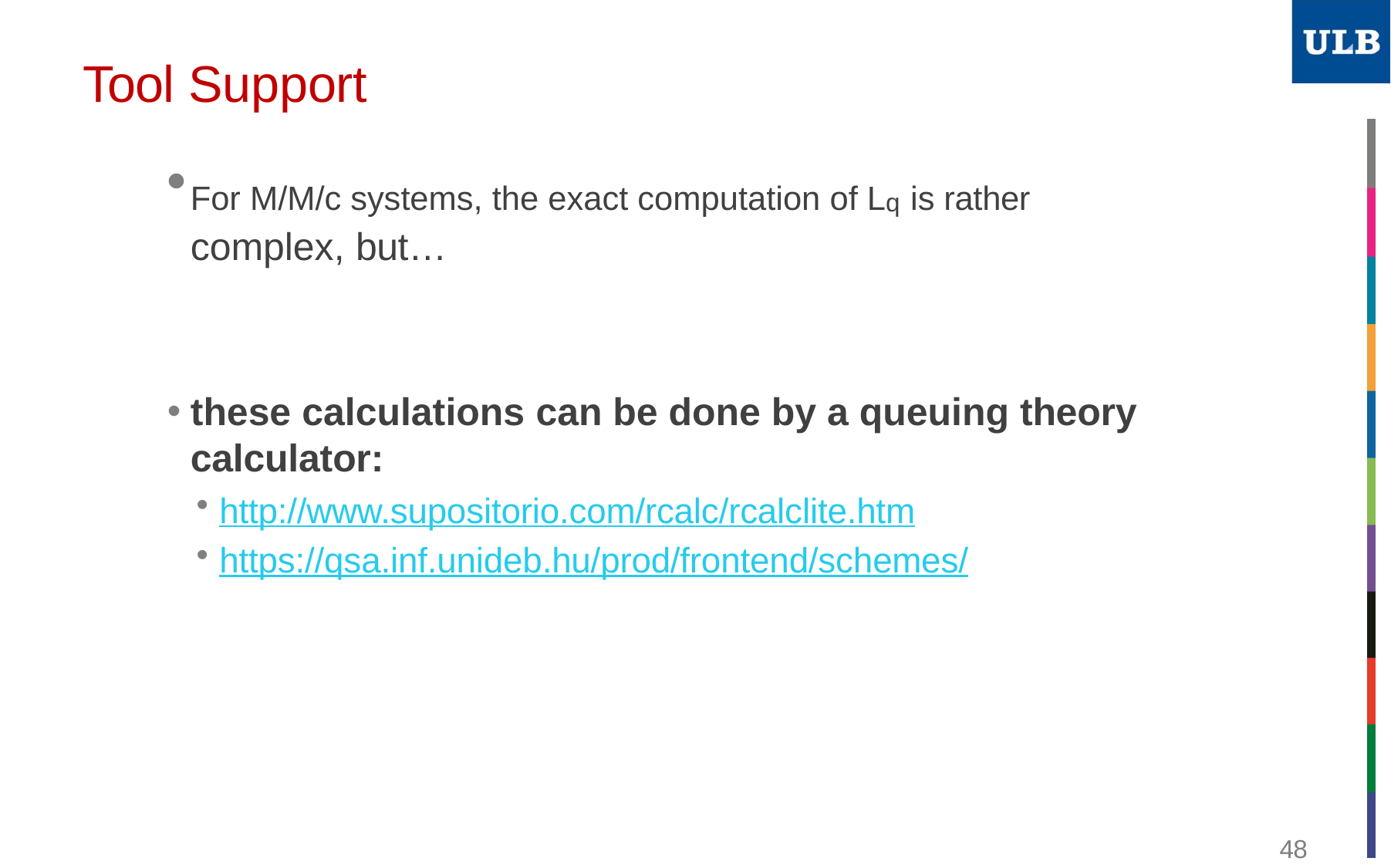

# Tool Support
For M/M/c systems, the exact computation of Lq is rather complex, but…
these calculations can be done by a queuing theory calculator:
http://www.supositorio.com/rcalc/rcalclite.htm
https://qsa.inf.unideb.hu/prod/frontend/schemes/
48